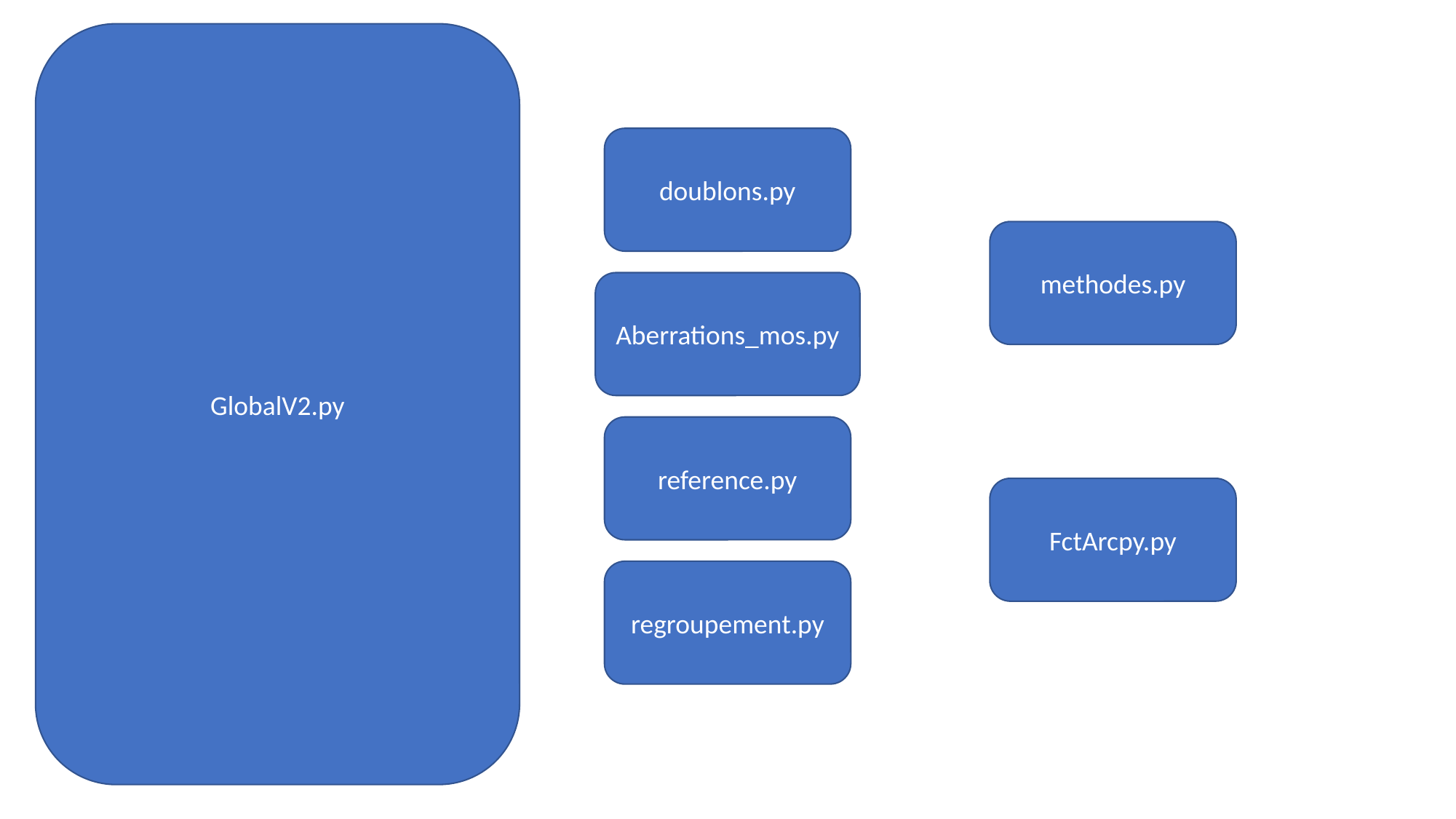

GlobalV2.py
doublons.py
methodes.py
Aberrations_mos.py
reference.py
FctArcpy.py
regroupement.py